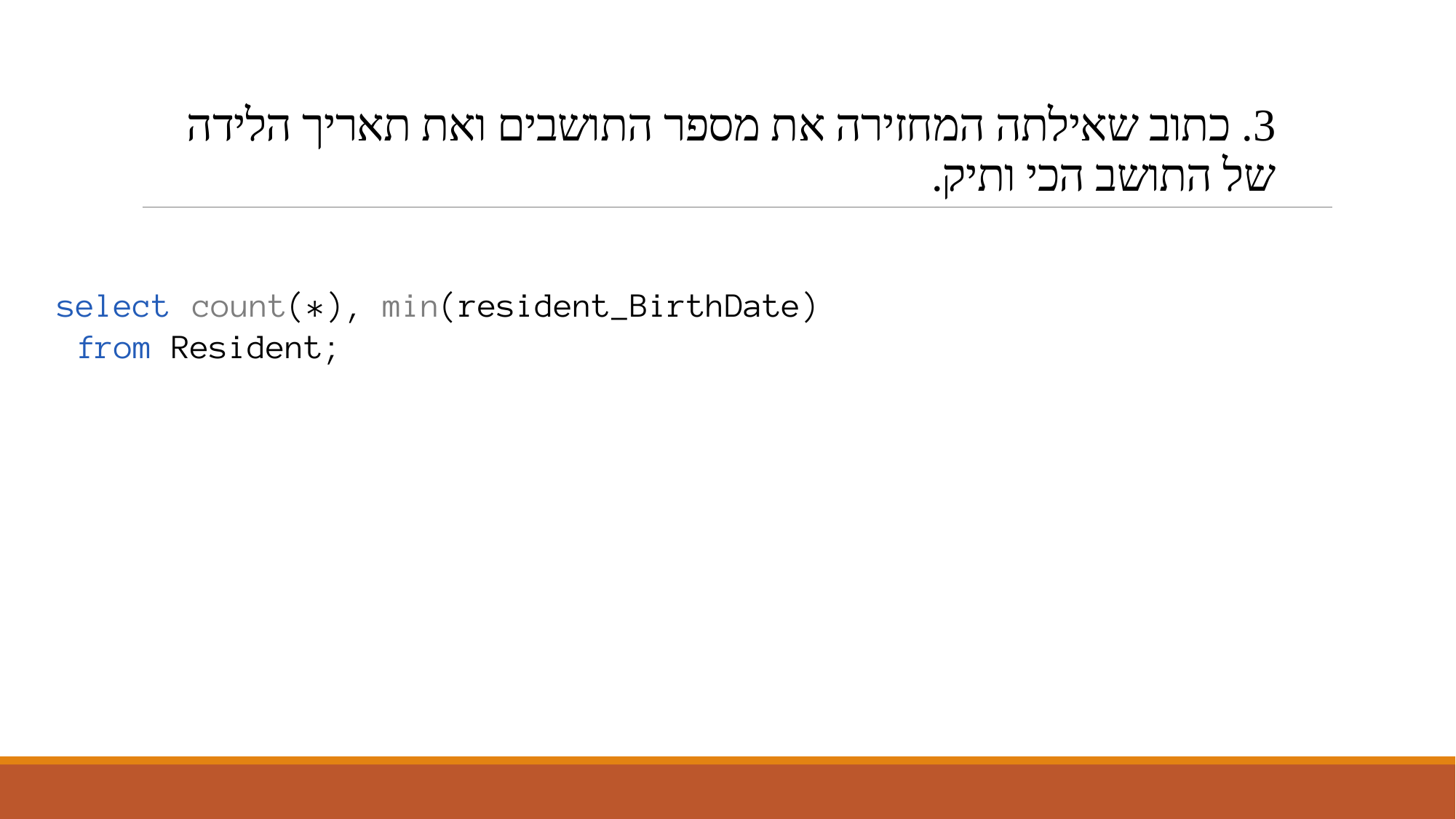

# 3. כתוב שאילתה המחזירה את מספר התושבים ואת תאריך הלידה של התושב הכי ותיק.
select	count(*), min(resident_BirthDate)  from Resident;